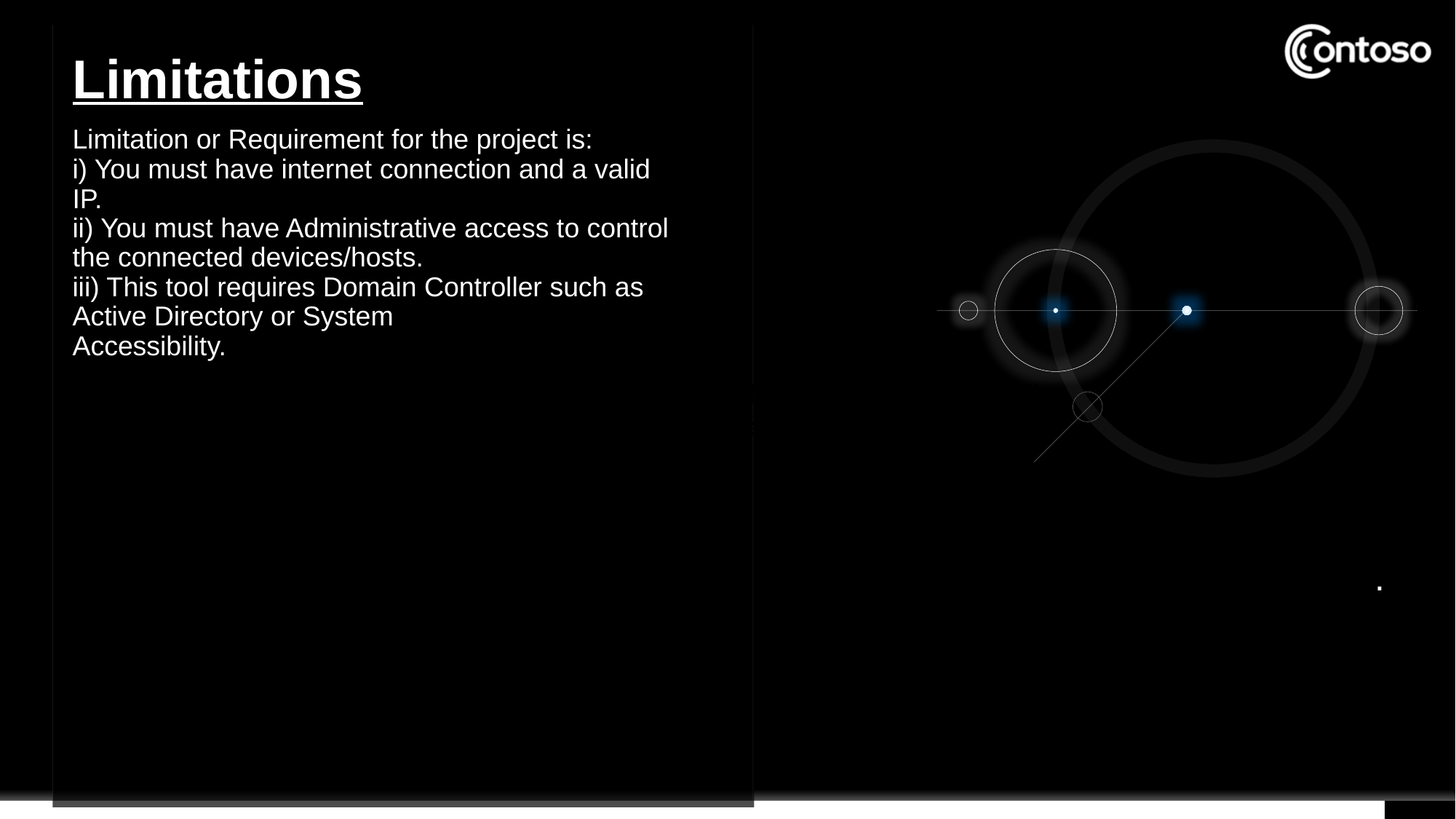

Limitations
Limitation or Requirement for the project is:
i) You must have internet connection and a valid IP.
ii) You must have Administrative access to control the connected devices/hosts.
iii) This tool requires Domain Controller such as Active Directory or System
Accessibility.

Network scanner is tools of Network Analysis which scans the network on the real time basis.
.